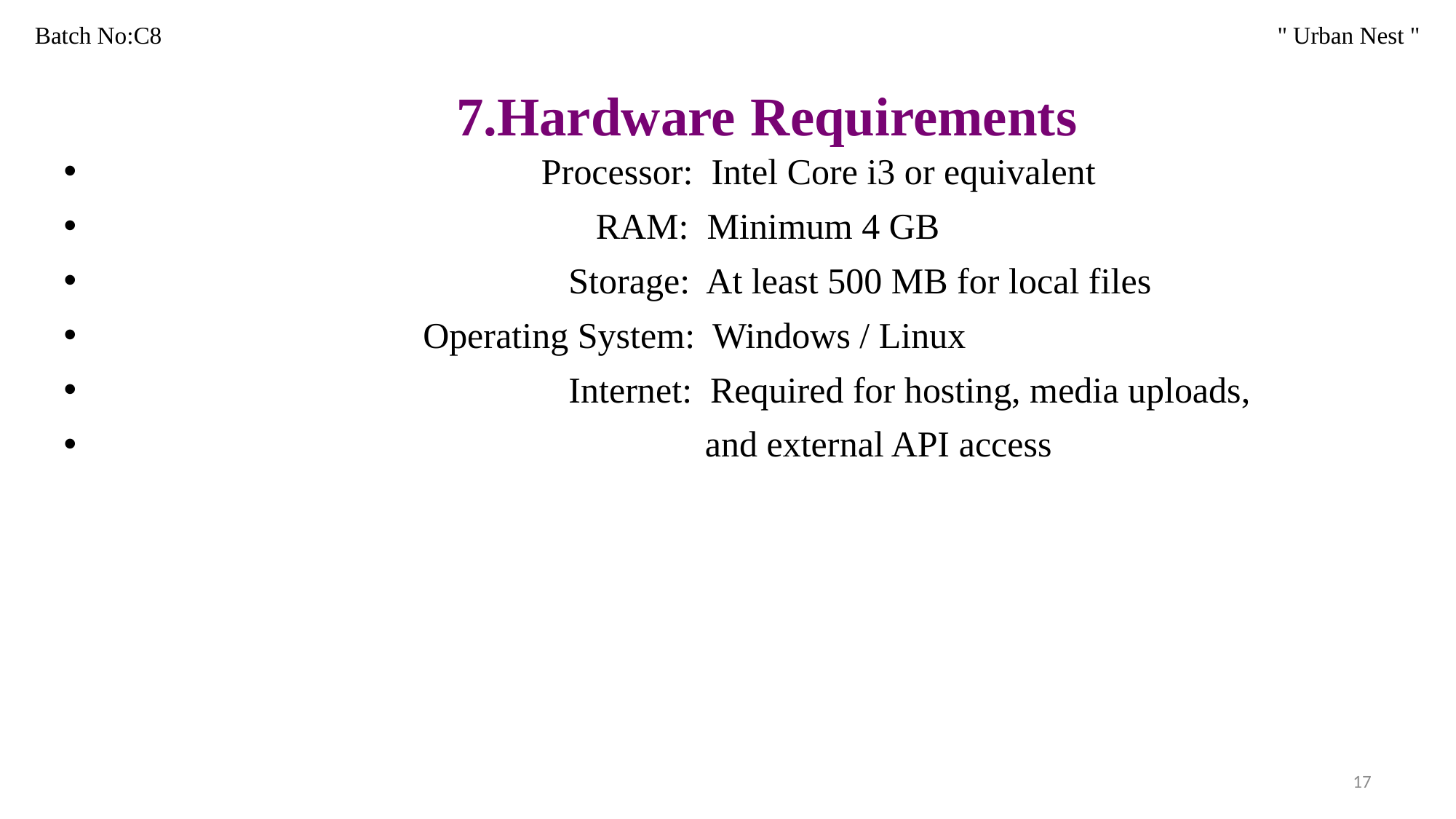

Batch No:C8 										       " Urban Nest "
# 7.Hardware Requirements
				Processor:  Intel Core i3 or equivalent
				      RAM:  Minimum 4 GB
				   Storage:  At least 500 MB for local files
		           Operating System:  Windows / Linux
			               Internet:  Required for hosting, media uploads,
					      and external API access

17